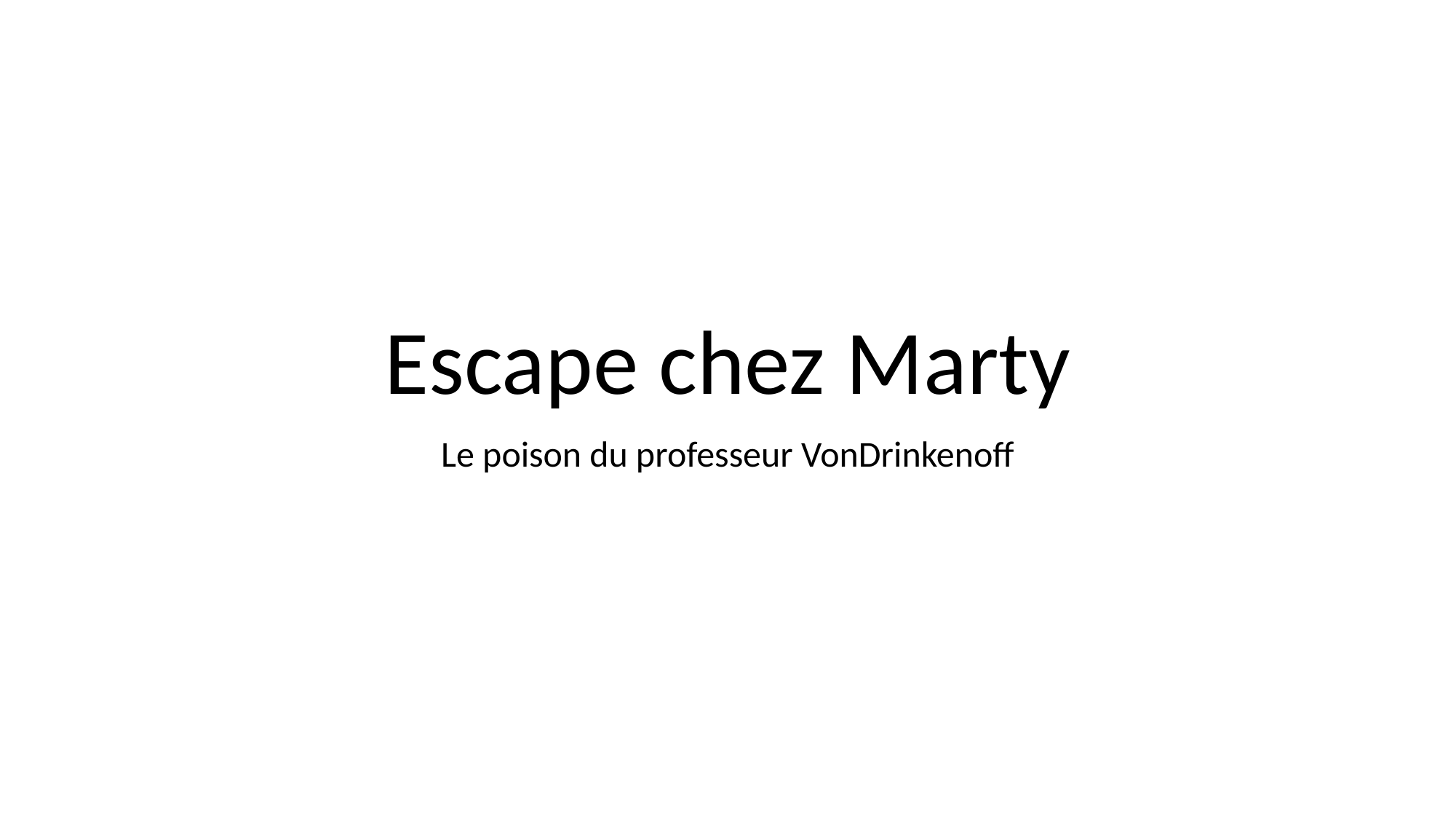

# Escape chez Marty
Le poison du professeur VonDrinkenoff